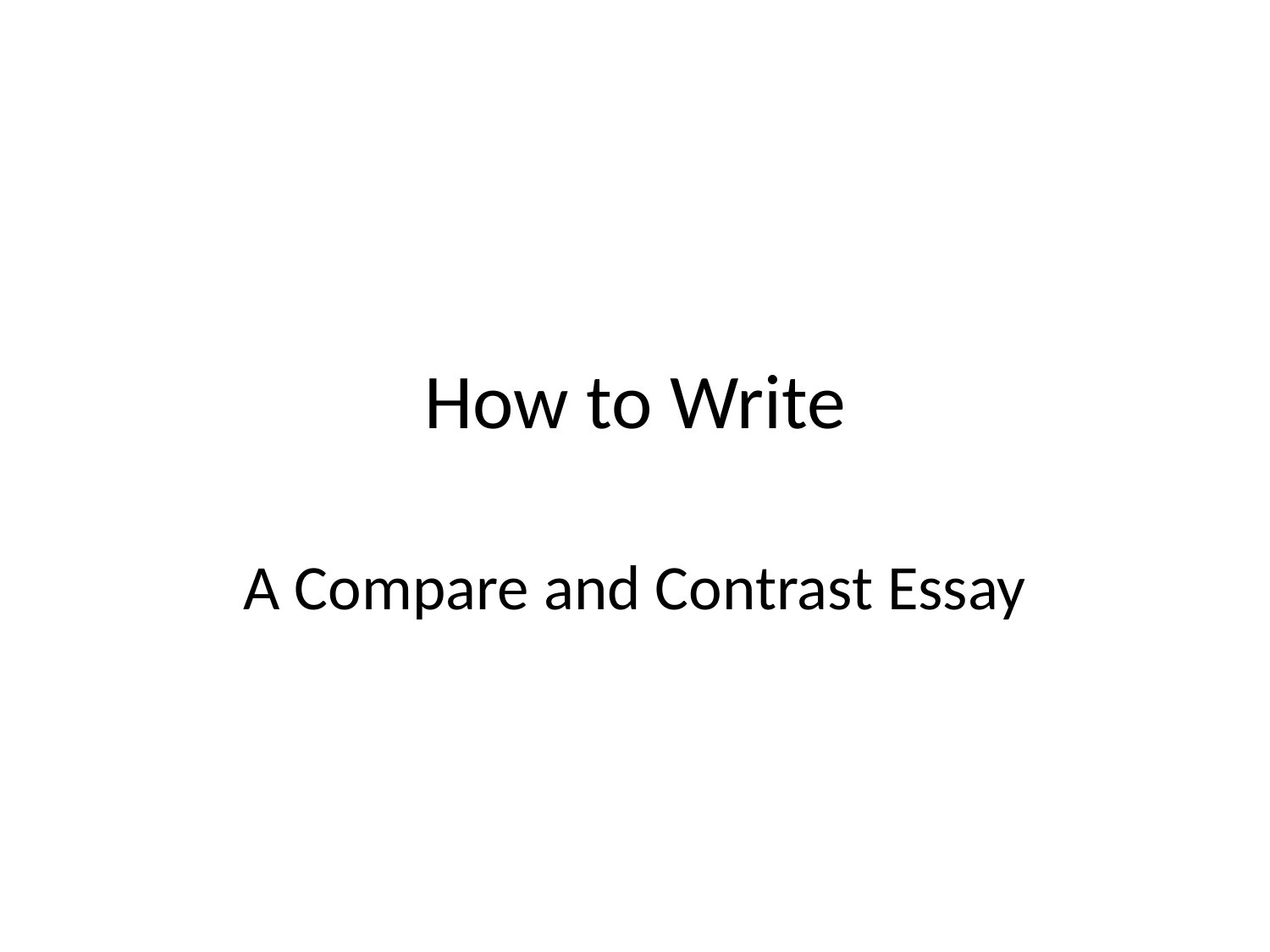

# How to Write
A Compare and Contrast Essay